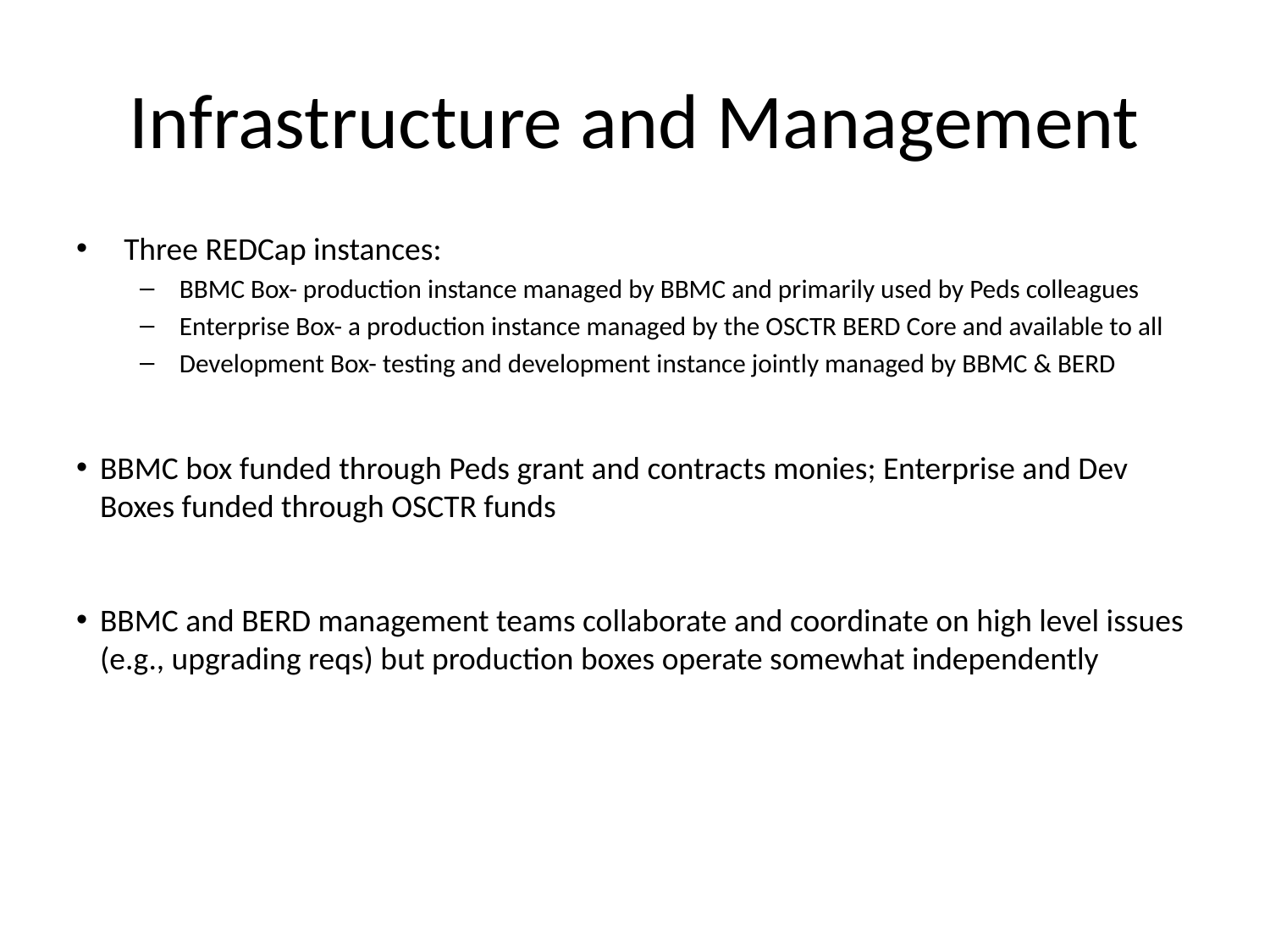

# Infrastructure and Management
Three REDCap instances:
BBMC Box- production instance managed by BBMC and primarily used by Peds colleagues
Enterprise Box- a production instance managed by the OSCTR BERD Core and available to all
Development Box- testing and development instance jointly managed by BBMC & BERD

BBMC box funded through Peds grant and contracts monies; Enterprise and Dev Boxes funded through OSCTR funds

BBMC and BERD management teams collaborate and coordinate on high level issues (e.g., upgrading reqs) but production boxes operate somewhat independently